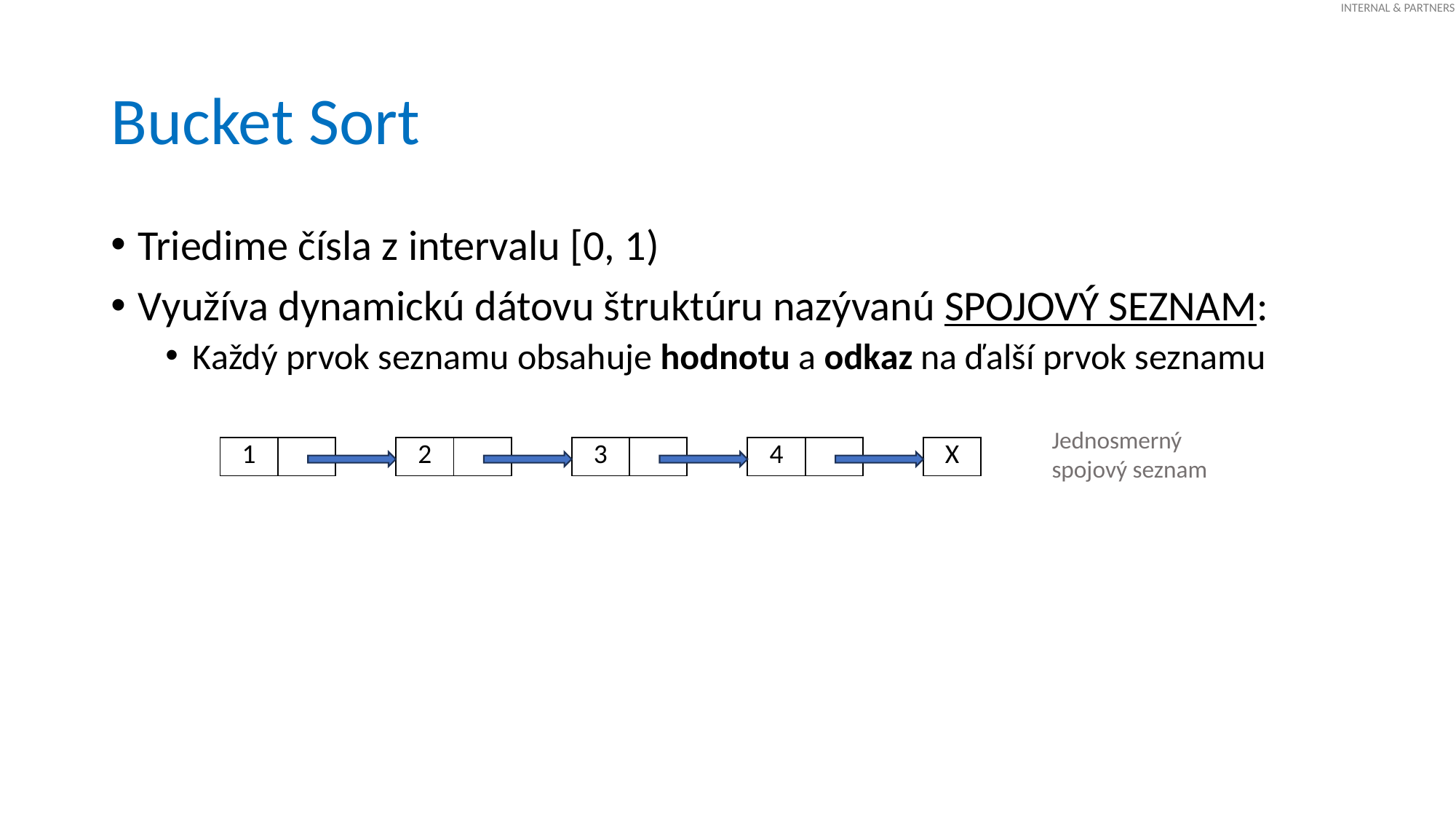

# Bucket Sort
Triedime čísla z intervalu [0, 1)
Využíva dynamickú dátovu štruktúru nazývanú SPOJOVÝ SEZNAM:
Každý prvok seznamu obsahuje hodnotu a odkaz na ďalší prvok seznamu

Jednosmerný spojový seznam
| 1 |  |
| --- | --- |
| 2 |  |
| --- | --- |
| 3 |  |
| --- | --- |
| 4 |  |
| --- | --- |
| X |
| --- |